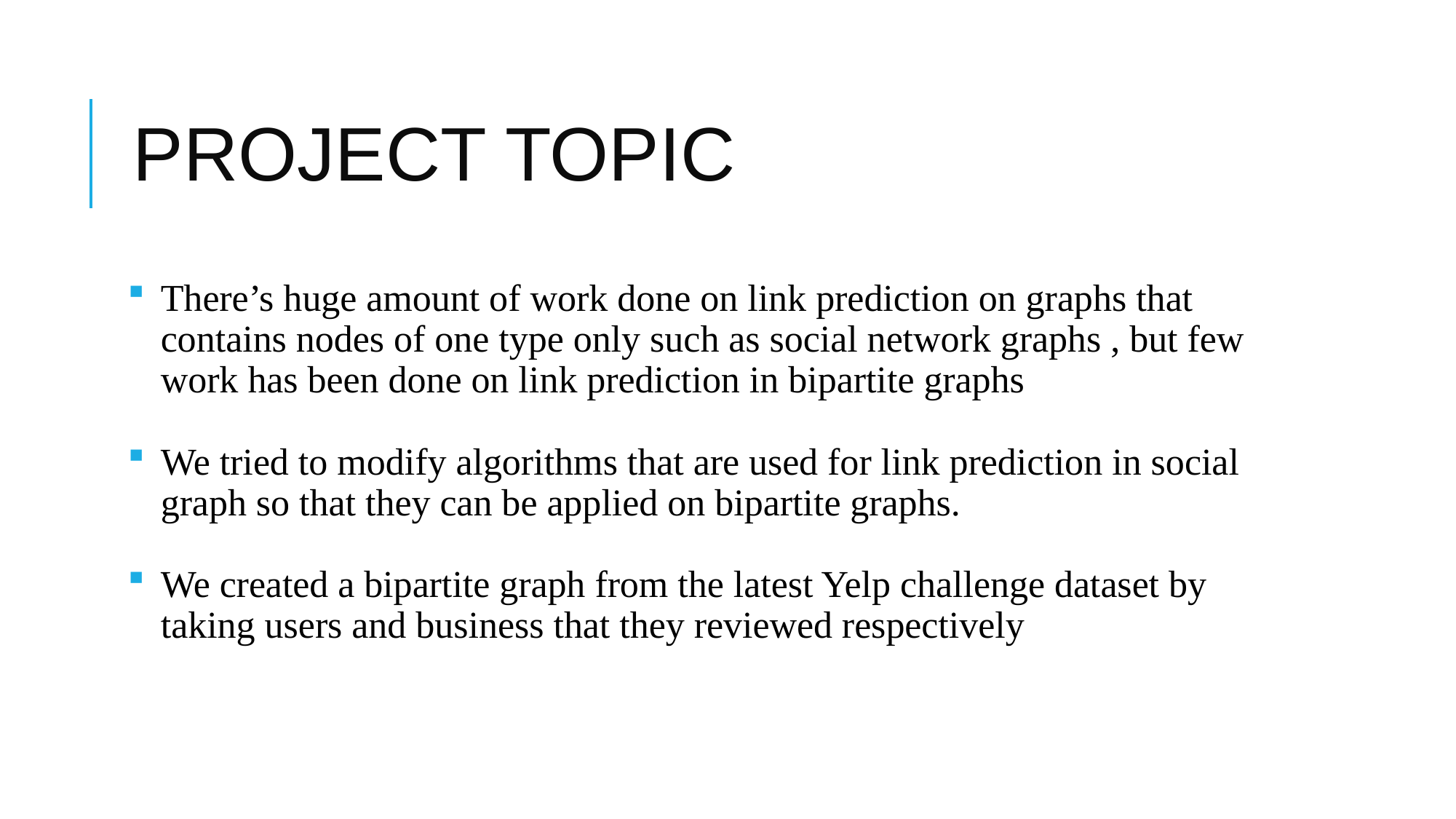

# PROJECT TOPIC
There’s huge amount of work done on link prediction on graphs that contains nodes of one type only such as social network graphs , but few work has been done on link prediction in bipartite graphs

We tried to modify algorithms that are used for link prediction in social graph so that they can be applied on bipartite graphs.

We created a bipartite graph from the latest Yelp challenge dataset by taking users and business that they reviewed respectively